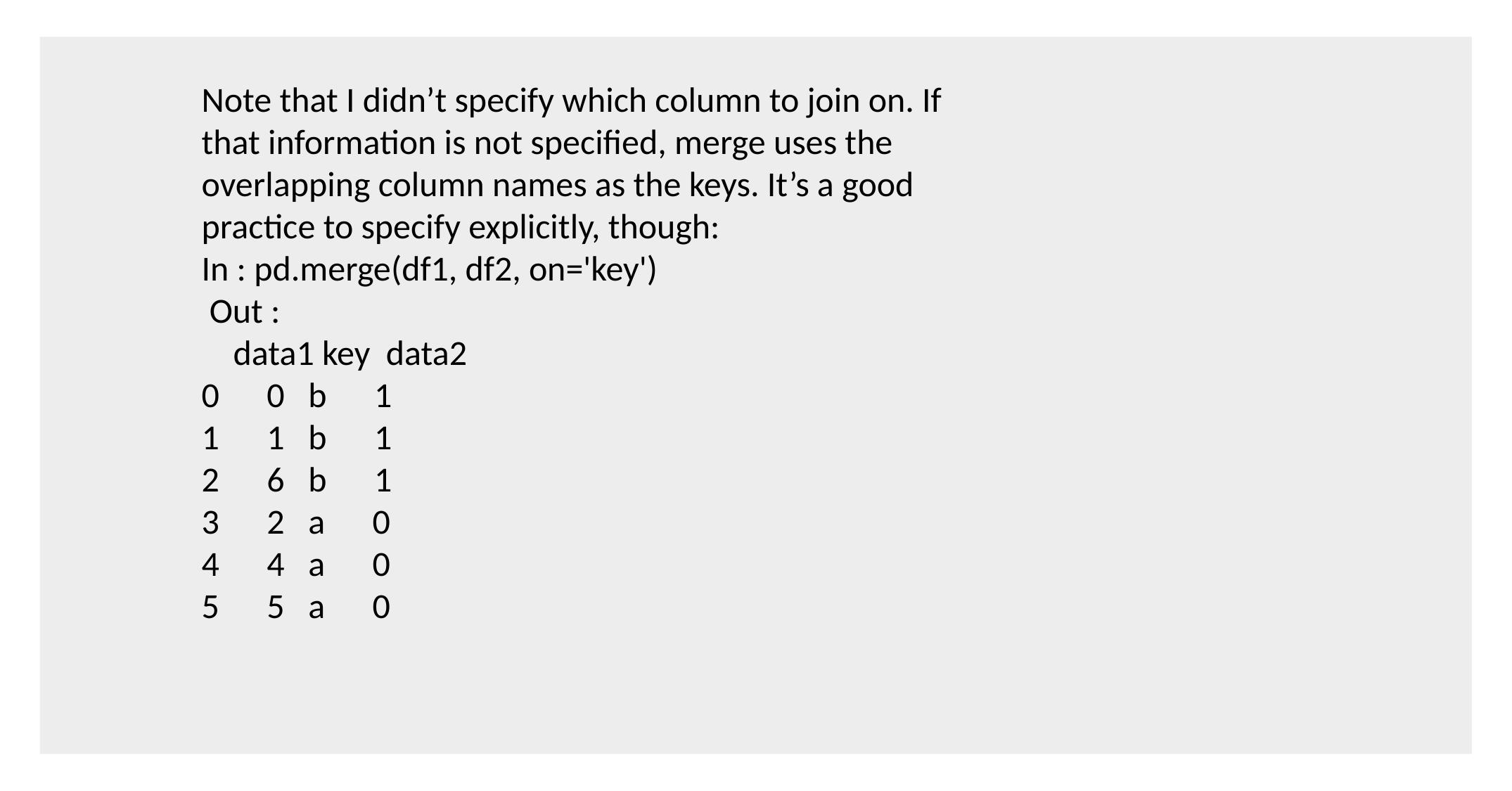

Note that I didn’t specify which column to join on. If that information is not specified, merge uses the overlapping column names as the keys. It’s a good practice to specify explicitly, though:
In : pd.merge(df1, df2, on='key')
 Out :
    data1 key  data2
0      0   b      1
1      1   b      1
2      6   b      1
3      2   a      0
4      4   a      0
5      5   a      0